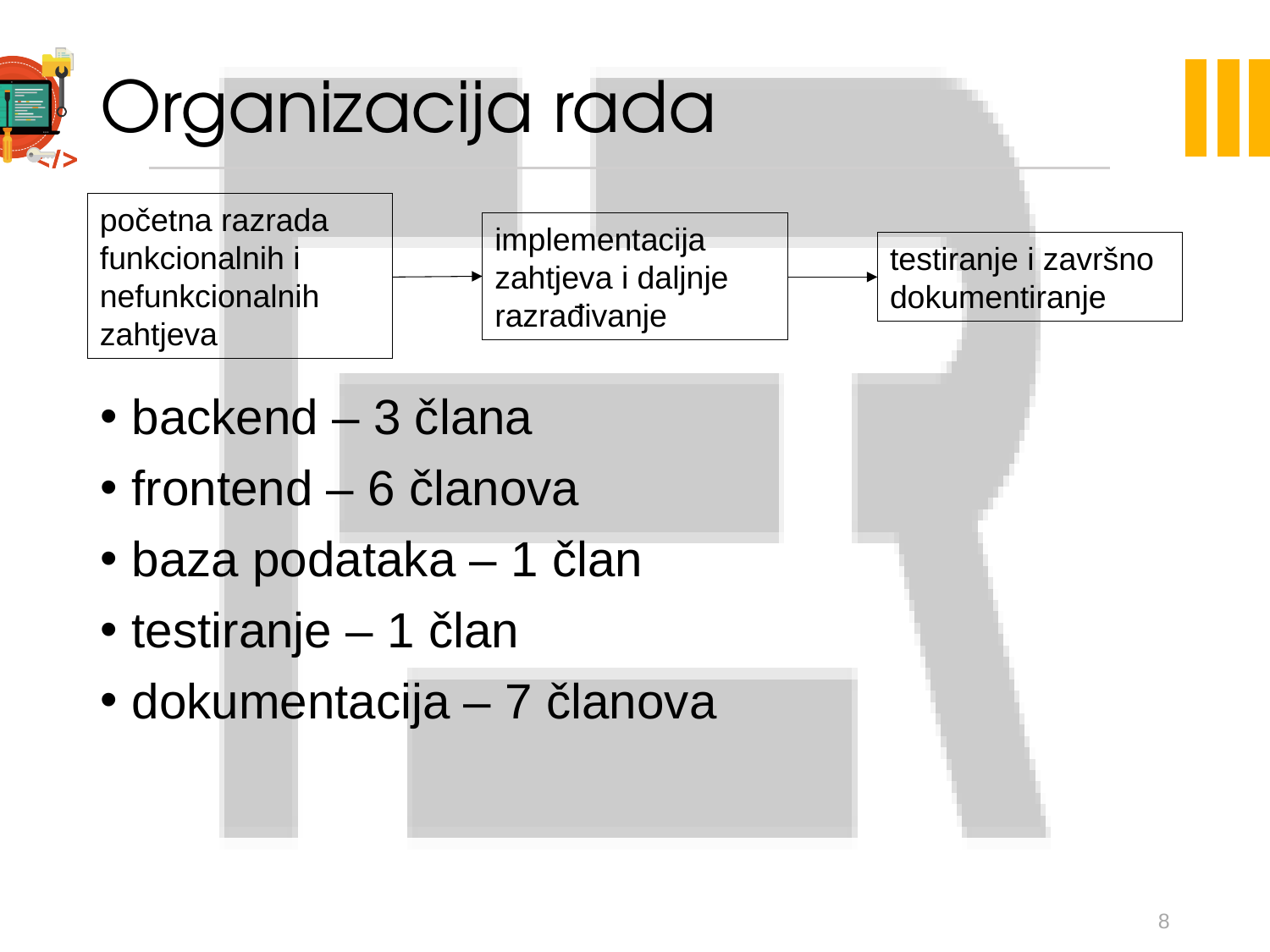

# Organizacija rada
početna razrada funkcionalnih i nefunkcionalnih zahtjeva
implementacija zahtjeva i daljnje razrađivanje
testiranje i završno dokumentiranje
backend – 3 člana
frontend – 6 članova
baza podataka – 1 član
testiranje – 1 član
dokumentacija – 7 članova

8